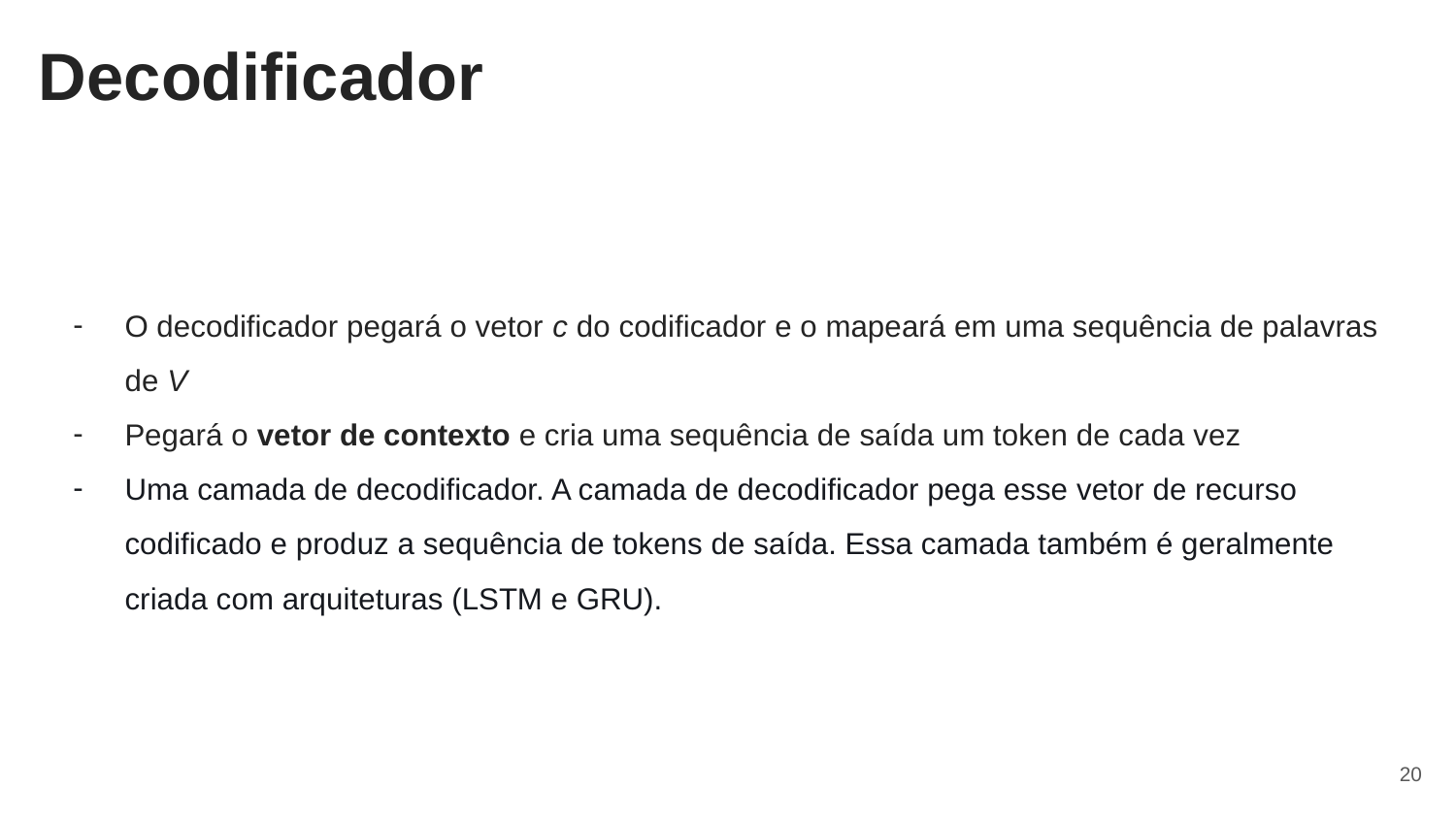

Decodificador
O decodificador pegará o vetor c do codificador e o mapeará em uma sequência de palavras de V
Pegará o vetor de contexto e cria uma sequência de saída um token de cada vez
Uma camada de decodificador. A camada de decodificador pega esse vetor de recurso codificado e produz a sequência de tokens de saída. Essa camada também é geralmente criada com arquiteturas (LSTM e GRU).

20